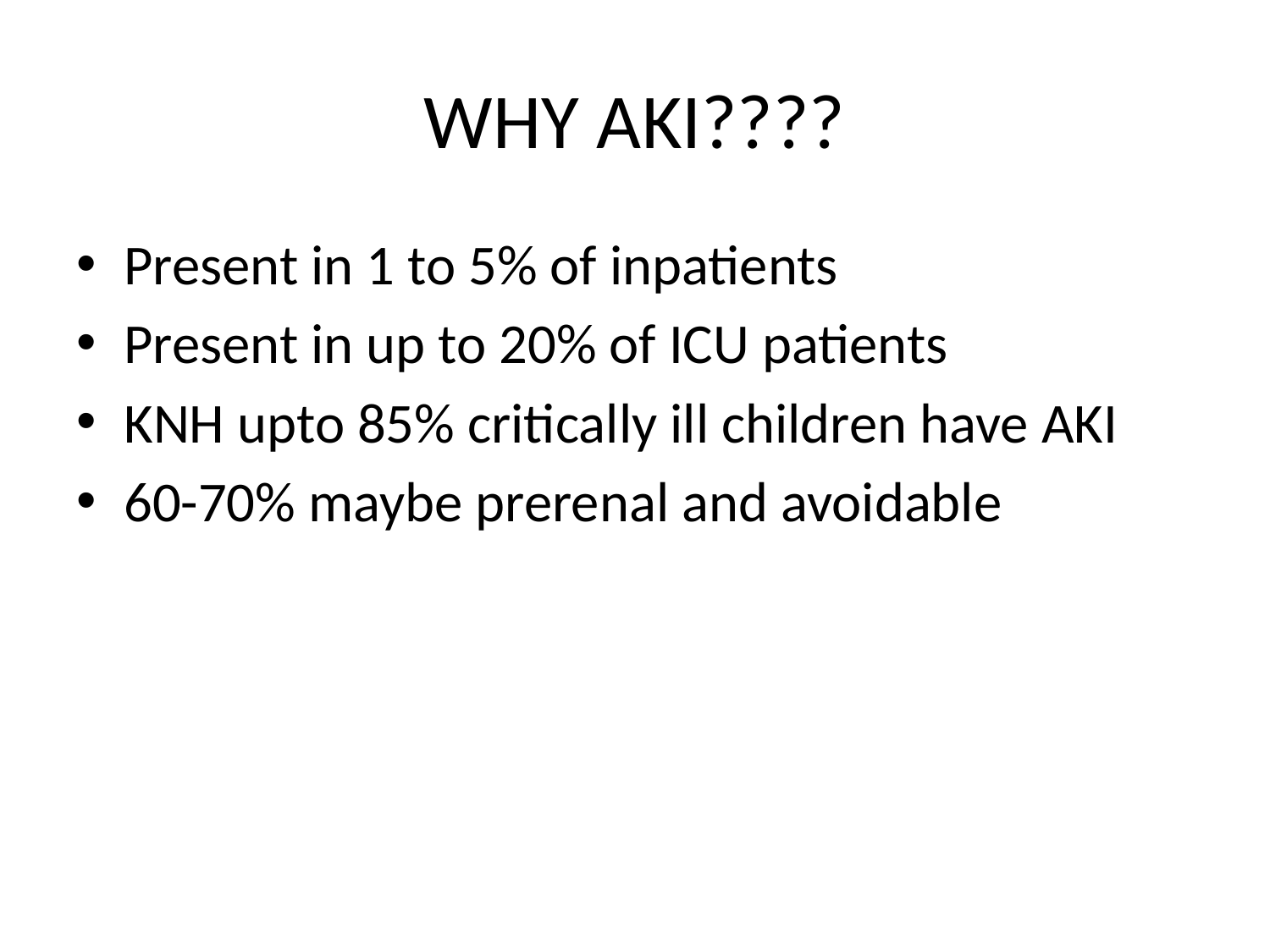

# WHY AKI????
Present in 1 to 5% of inpatients
Present in up to 20% of ICU patients
KNH upto 85% critically ill children have AKI
60-70% maybe prerenal and avoidable